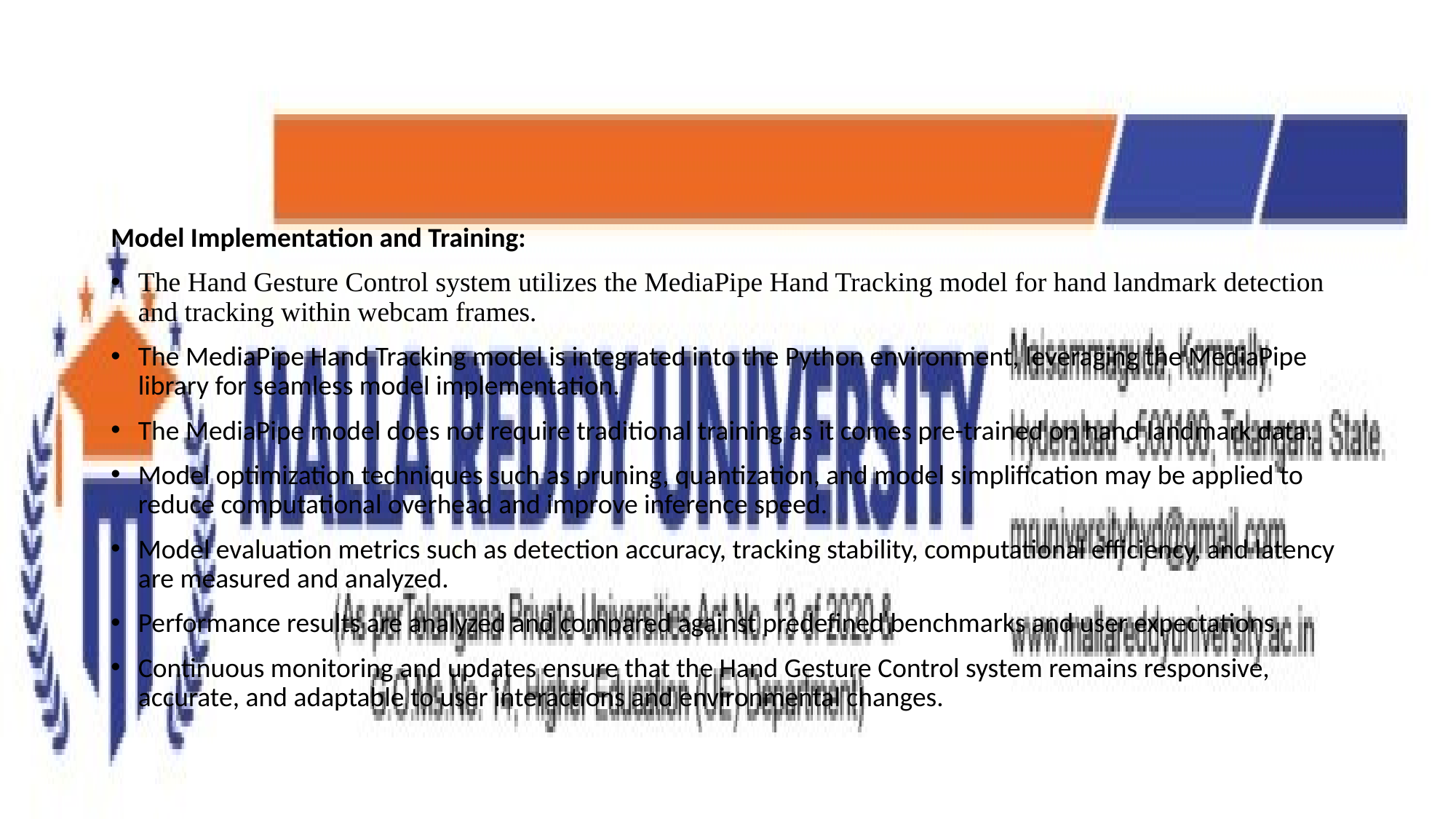

#
Model Implementation and Training:
The Hand Gesture Control system utilizes the MediaPipe Hand Tracking model for hand landmark detection and tracking within webcam frames.
The MediaPipe Hand Tracking model is integrated into the Python environment, leveraging the MediaPipe library for seamless model implementation.
The MediaPipe model does not require traditional training as it comes pre-trained on hand landmark data.
Model optimization techniques such as pruning, quantization, and model simplification may be applied to reduce computational overhead and improve inference speed.
Model evaluation metrics such as detection accuracy, tracking stability, computational efficiency, and latency are measured and analyzed.
Performance results are analyzed and compared against predefined benchmarks and user expectations.
Continuous monitoring and updates ensure that the Hand Gesture Control system remains responsive, accurate, and adaptable to user interactions and environmental changes.